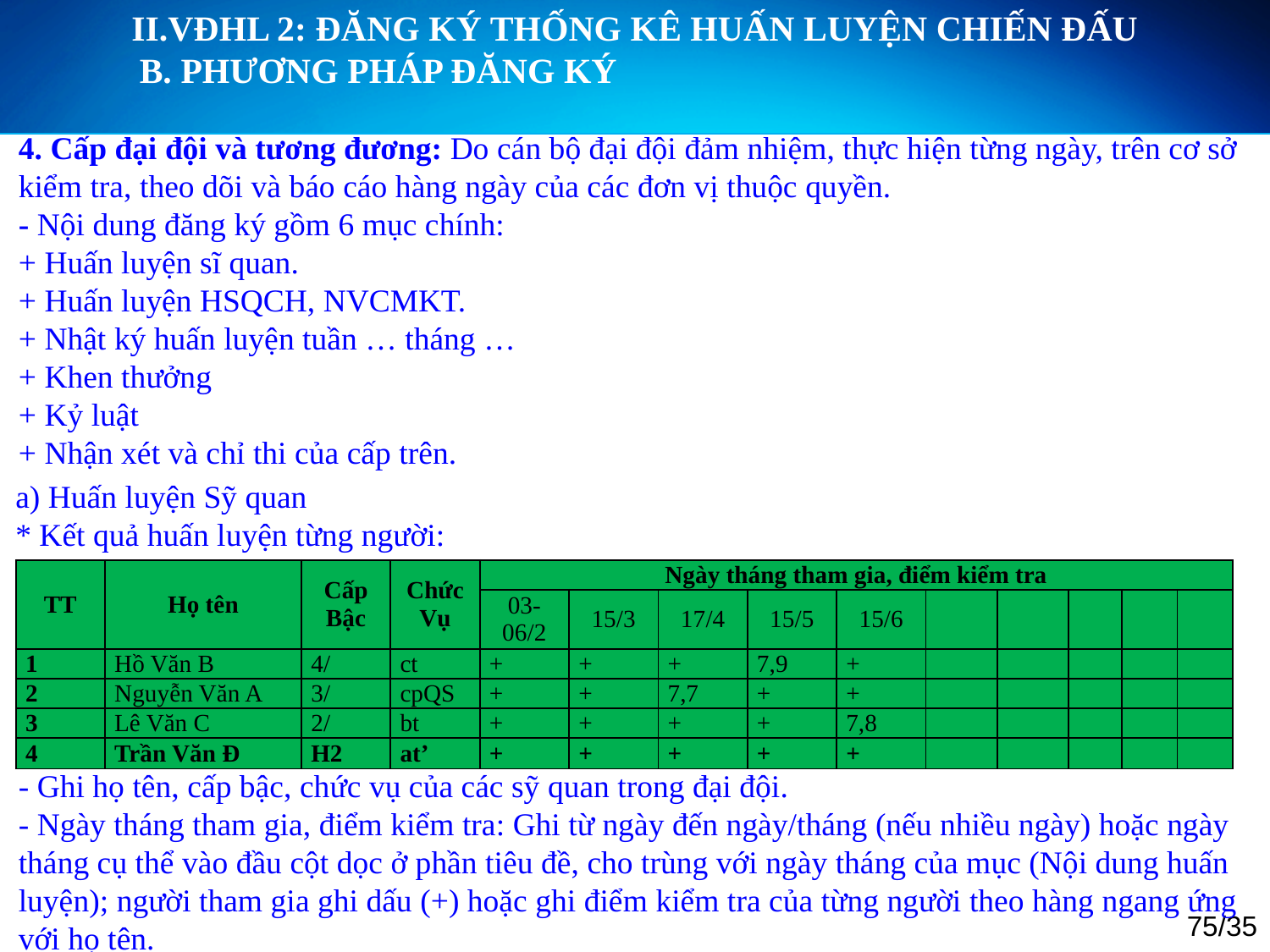

II.VĐHL 2: ĐĂNG KÝ THỐNG KÊ HUẤN LUYỆN CHIẾN ĐẤU
	B. PHƯƠNG PHÁP ĐĂNG KÝ
4. Cấp đại đội và tương đương: Do cán bộ đại đội đảm nhiệm, thực hiện từng ngày, trên cơ sở kiểm tra, theo dõi và báo cáo hàng ngày của các đơn vị thuộc quyền.
- Nội dung đăng ký gồm 6 mục chính:
+ Huấn luyện sĩ quan.
+ Huấn luyện HSQCH, NVCMKT.
+ Nhật ký huấn luyện tuần … tháng …
+ Khen thưởng
+ Kỷ luật
+ Nhận xét và chỉ thi của cấp trên.
a) Huấn luyện Sỹ quan
* Kết quả huấn luyện từng người:
| TT | Họ tên | Cấp Bậc | Chức Vụ | Ngày tháng tham gia, điểm kiểm tra |  |  |  |  |  |  |  |  |  |
| --- | --- | --- | --- | --- | --- | --- | --- | --- | --- | --- | --- | --- | --- |
|  |  |  |  | 03-06/2 | 15/3 | 17/4 | 15/5 | 15/6 |  |  |  |  |  |
| 1 | Hồ Văn B | 4/ | ct | + | + | + | 7,9 | + |  |  |  |  |  |
| 2 | Nguyễn Văn A | 3/ | cpQS | + | + | 7,7 | + | + |  |  |  |  |  |
| 3 | Lê Văn C | 2/ | bt | + | + | + | + | 7,8 |  |  |  |  |  |
| 4 | Trần Văn Đ | H2 | at’ | + | + | + | + | + |  |  |  |  |  |
- Ghi họ tên, cấp bậc, chức vụ của các sỹ quan trong đại đội.
- Ngày tháng tham gia, điểm kiểm tra: Ghi từ ngày đến ngày/tháng (nếu nhiều ngày) hoặc ngày tháng cụ thể vào đầu cột dọc ở phần tiêu đề, cho trùng với ngày tháng của mục (Nội dung huấn luyện); người tham gia ghi dấu (+) hoặc ghi điểm kiểm tra của từng người theo hàng ngang ứng với họ tên.
75/35